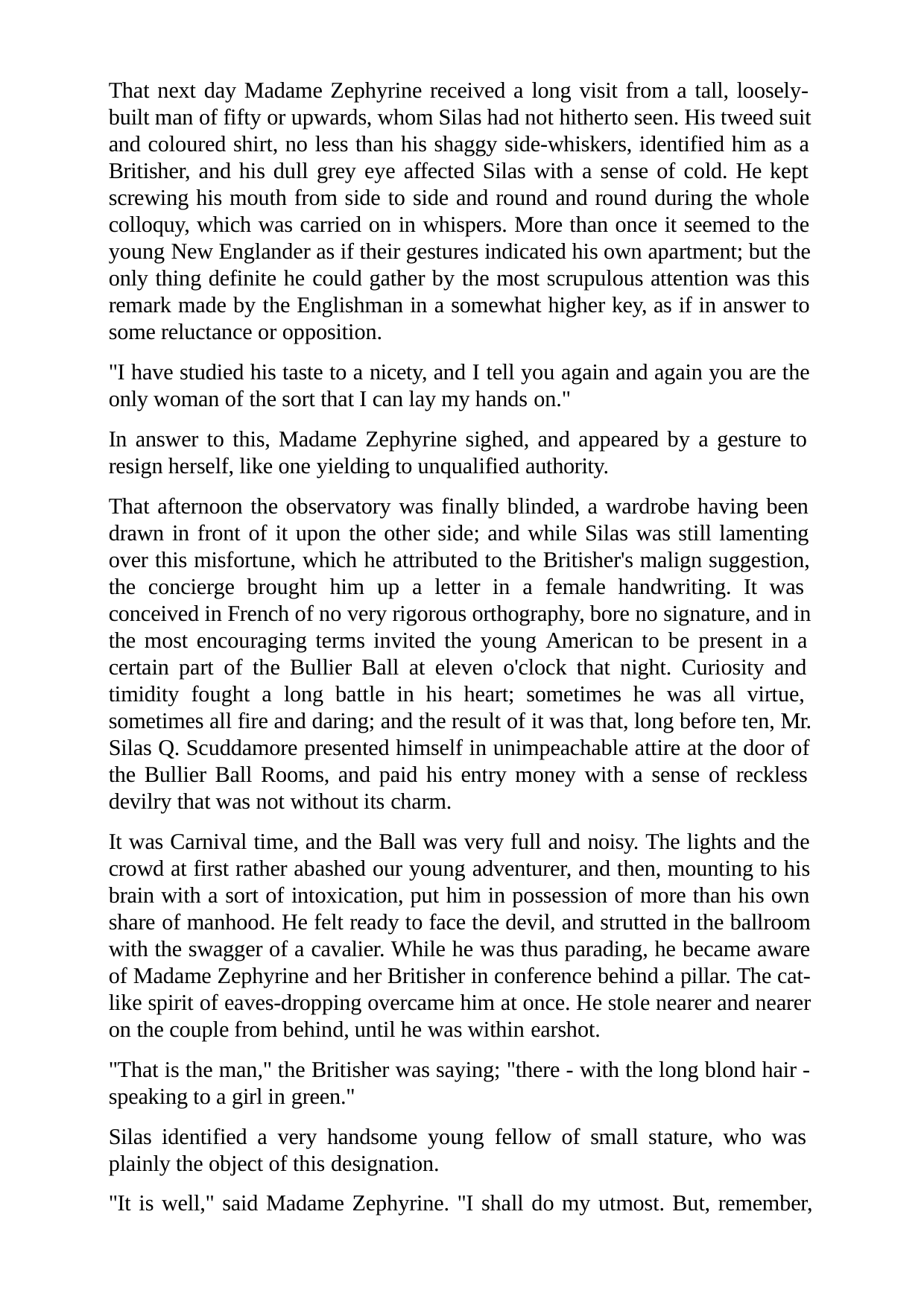

That next day Madame Zephyrine received a long visit from a tall, loosely-  built man of fifty or upwards, whom Silas had not hitherto seen. His tweed suit  and coloured shirt, no less than his shaggy side-whiskers, identified him as a  Britisher, and his dull grey eye affected Silas with a sense of cold. He kept  screwing his mouth from side to side and round and round during the whole  colloquy, which was carried on in whispers. More than once it seemed to the  young New Englander as if their gestures indicated his own apartment; but the  only thing definite he could gather by the most scrupulous attention was this  remark made by the Englishman in a somewhat higher key, as if in answer to  some reluctance or opposition.
"I have studied his taste to a nicety, and I tell you again and again you are the  only woman of the sort that I can lay my hands on."
In answer to this, Madame Zephyrine sighed, and appeared by a gesture to  resign herself, like one yielding to unqualified authority.
That afternoon the observatory was finally blinded, a wardrobe having been  drawn in front of it upon the other side; and while Silas was still lamenting  over this misfortune, which he attributed to the Britisher's malign suggestion,  the concierge brought him up a letter in a female handwriting. It was  conceived in French of no very rigorous orthography, bore no signature, and in  the most encouraging terms invited the young American to be present in a  certain part of the Bullier Ball at eleven o'clock that night. Curiosity and  timidity fought a long battle in his heart; sometimes he was all virtue,  sometimes all fire and daring; and the result of it was that, long before ten, Mr.  Silas Q. Scuddamore presented himself in unimpeachable attire at the door of  the Bullier Ball Rooms, and paid his entry money with a sense of reckless  devilry that was not without its charm.
It was Carnival time, and the Ball was very full and noisy. The lights and the  crowd at first rather abashed our young adventurer, and then, mounting to his  brain with a sort of intoxication, put him in possession of more than his own  share of manhood. He felt ready to face the devil, and strutted in the ballroom  with the swagger of a cavalier. While he was thus parading, he became aware  of Madame Zephyrine and her Britisher in conference behind a pillar. The cat-  like spirit of eaves-dropping overcame him at once. He stole nearer and nearer  on the couple from behind, until he was within earshot.
"That is the man," the Britisher was saying; "there - with the long blond hair -  speaking to a girl in green."
Silas identified a very handsome young fellow of small stature, who was  plainly the object of this designation.
"It is well," said Madame Zephyrine. "I shall do my utmost. But, remember,